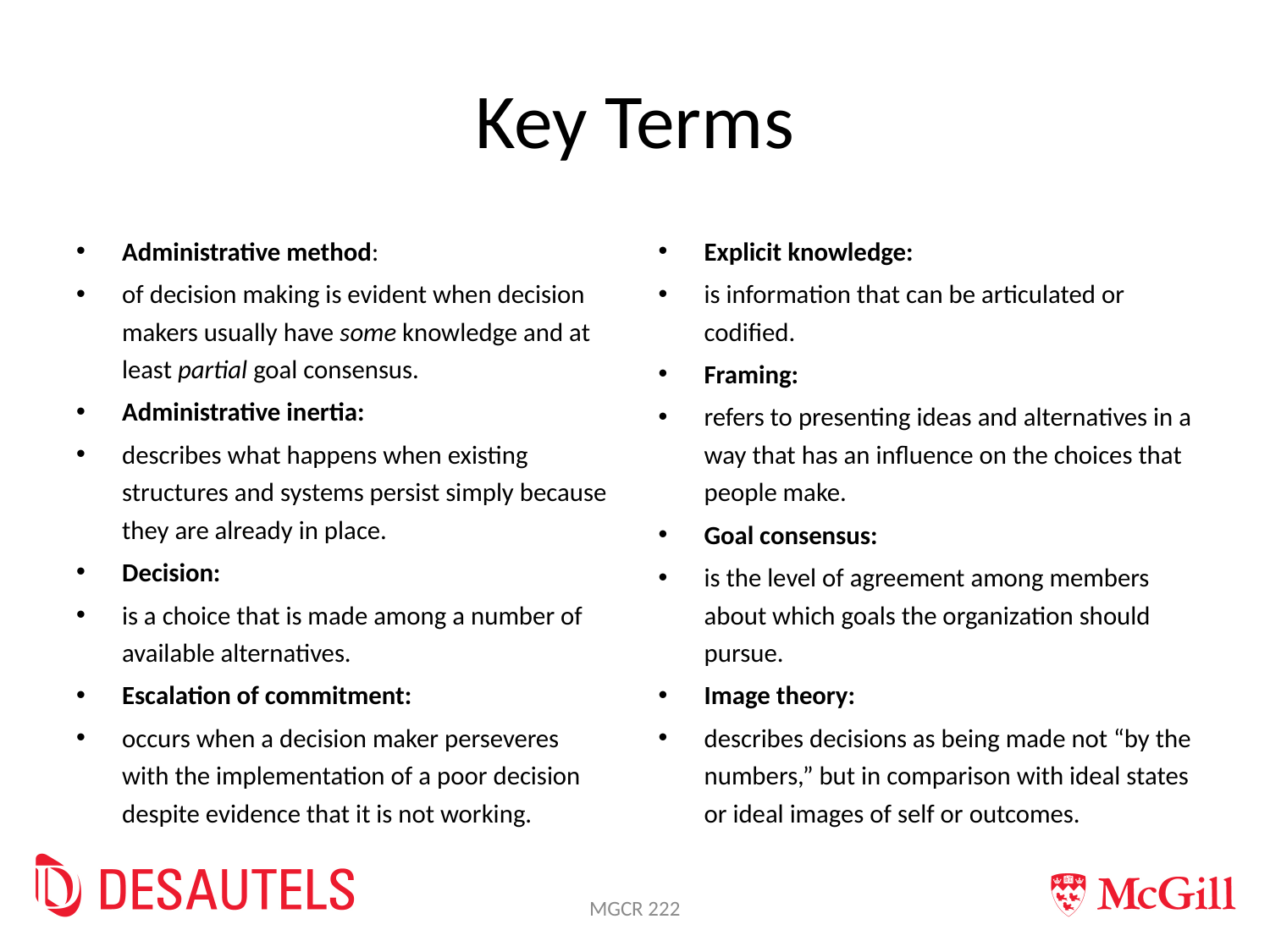

# Key Terms
Administrative method:
of decision making is evident when decision makers usually have some knowledge and at least partial goal consensus.
Administrative inertia:
describes what happens when existing structures and systems persist simply because they are already in place.
Decision:
is a choice that is made among a number of available alternatives.
Escalation of commitment:
occurs when a decision maker perseveres with the implementation of a poor decision despite evidence that it is not working.
Explicit knowledge:
is information that can be articulated or codified.
Framing:
refers to presenting ideas and alternatives in a way that has an influence on the choices that people make.
Goal consensus:
is the level of agreement among members about which goals the organization should pursue.
Image theory:
describes decisions as being made not “by the numbers,” but in comparison with ideal states or ideal images of self or outcomes.

MGCR 222